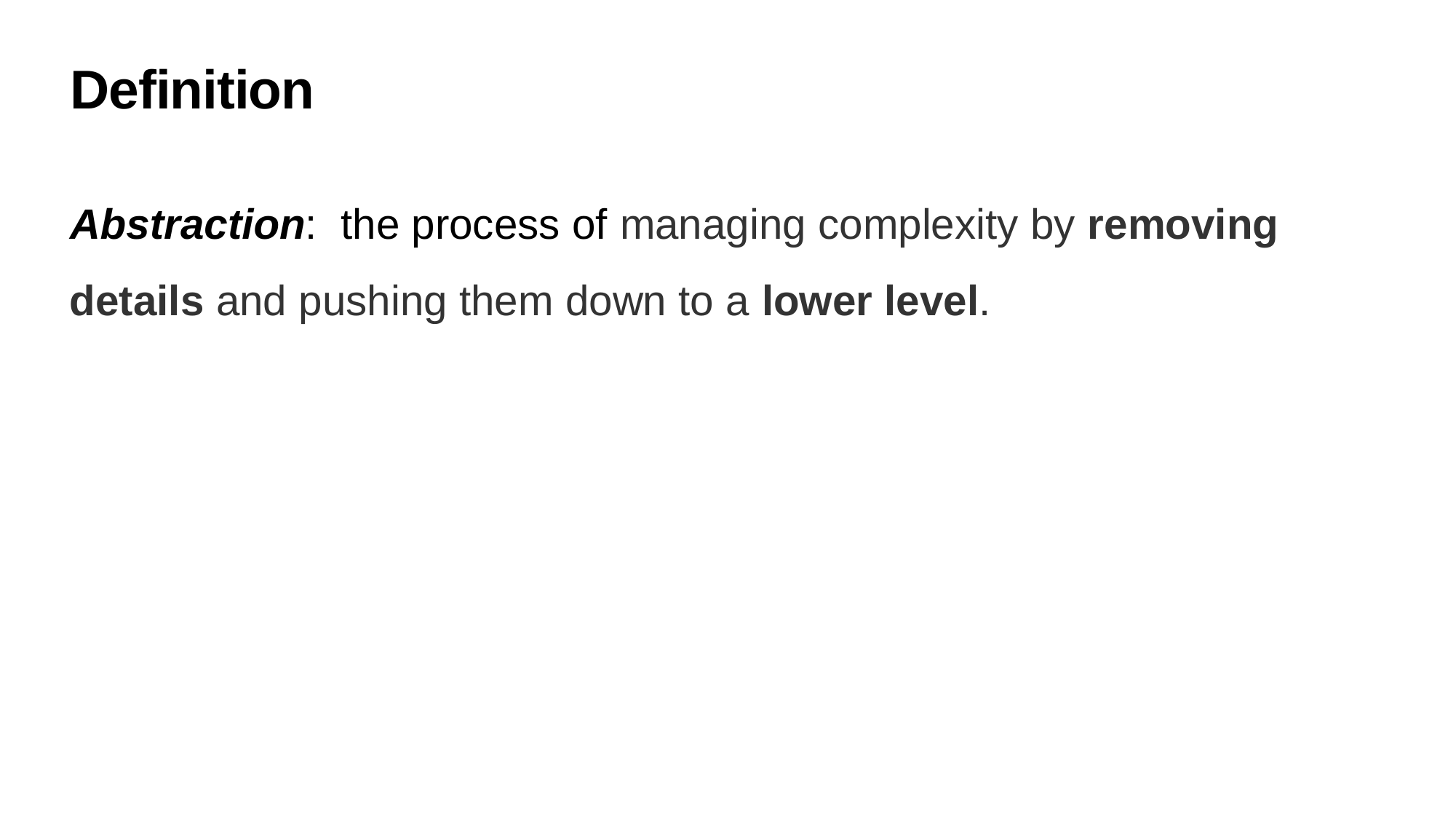

# Definition
Abstraction:  the process of managing complexity by removing details and pushing them down to a lower level.